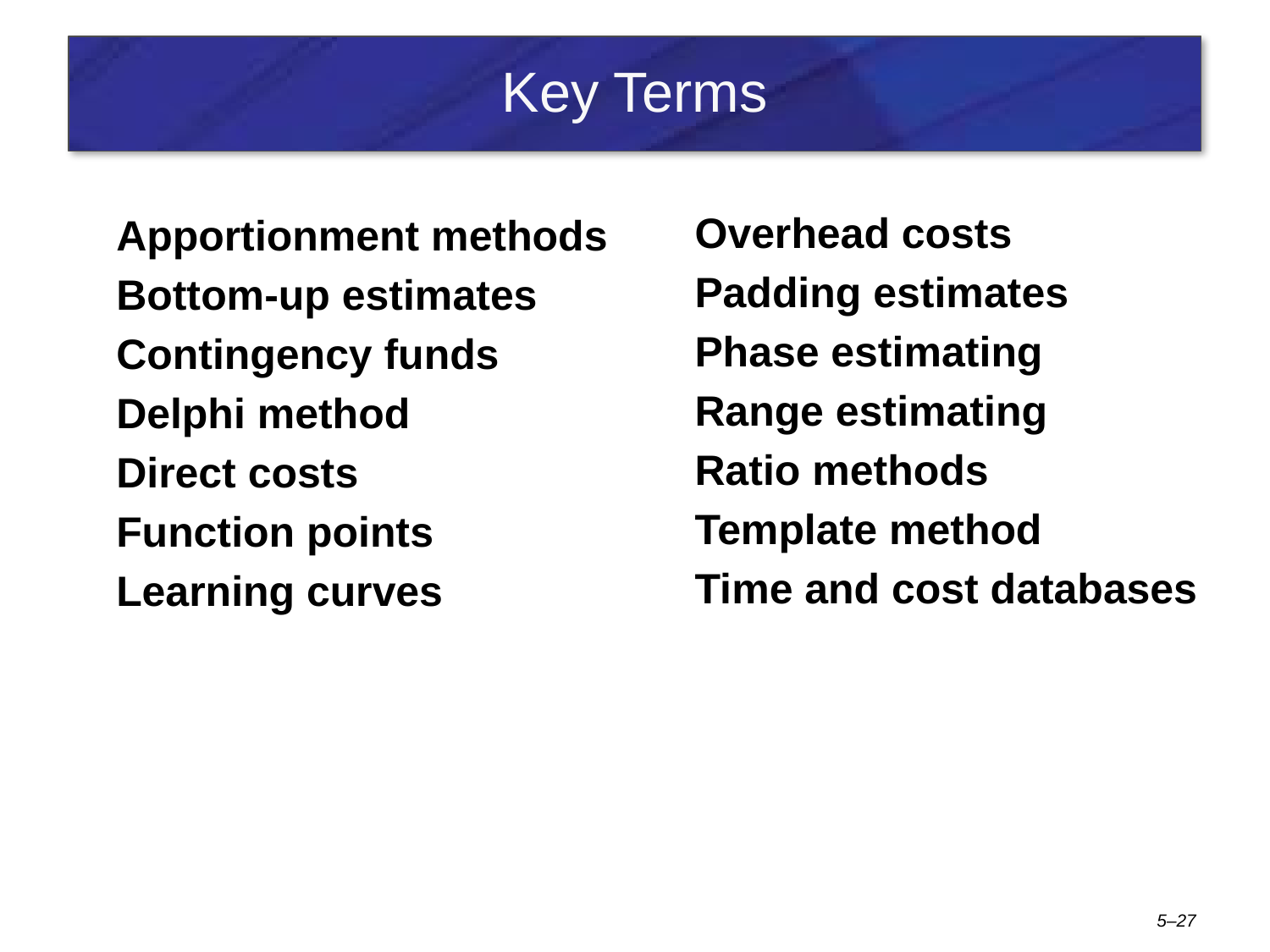

# Key Terms
Overhead costs
Padding estimates
Phase estimating
Range estimating
Ratio methods
Template method
Time and cost databases
Apportionment methods
Bottom-up estimates
Contingency funds
Delphi method
Direct costs
Function points
Learning curves
5–27